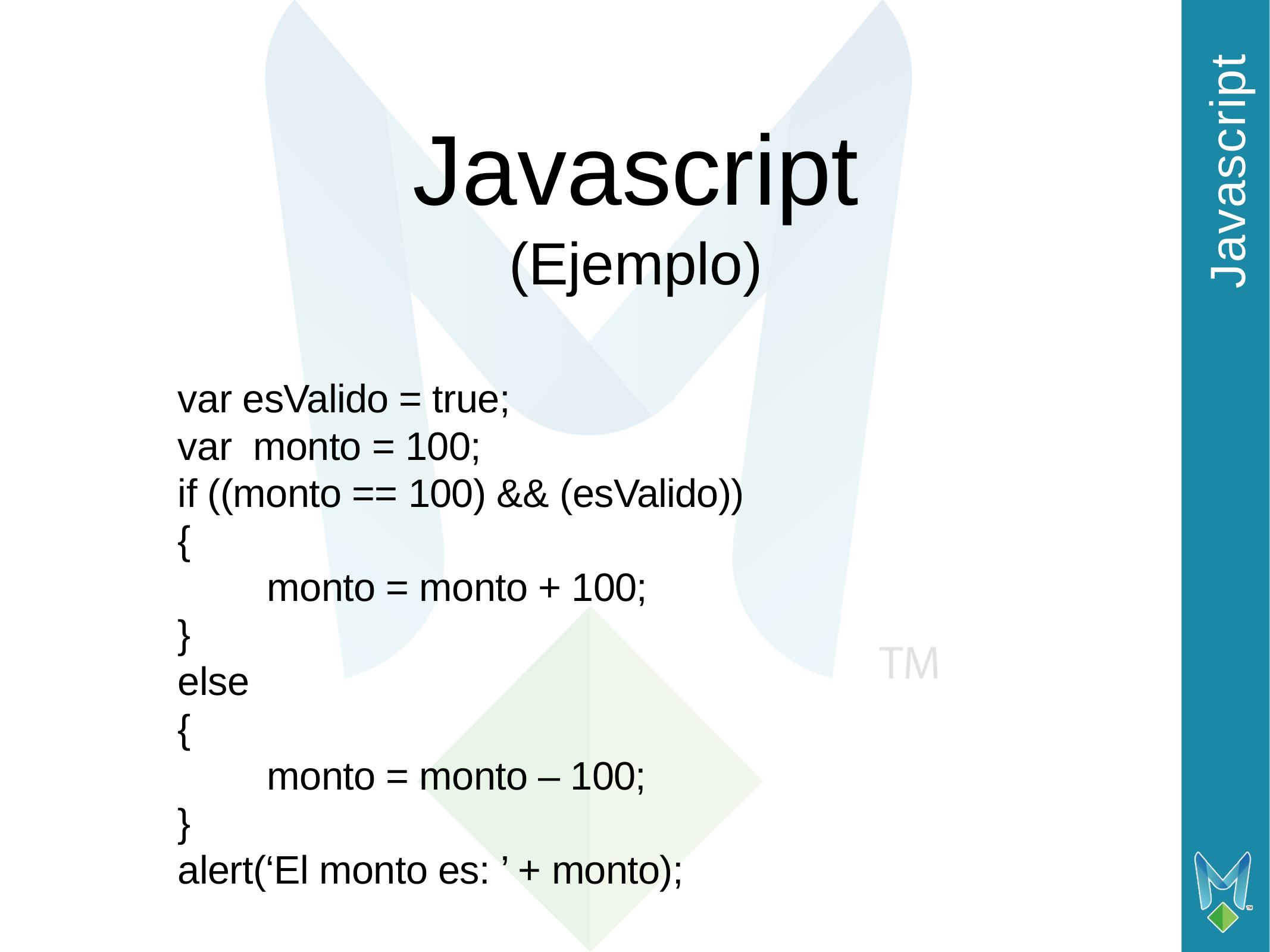

Javascript
# Javascript (Ejemplo)
var esValido = true;
var  monto = 100;
if ((monto == 100) && (esValido))
{
	monto = monto + 100;
}
else
{
	monto = monto – 100;
}
alert(‘El monto es: ’ + monto);